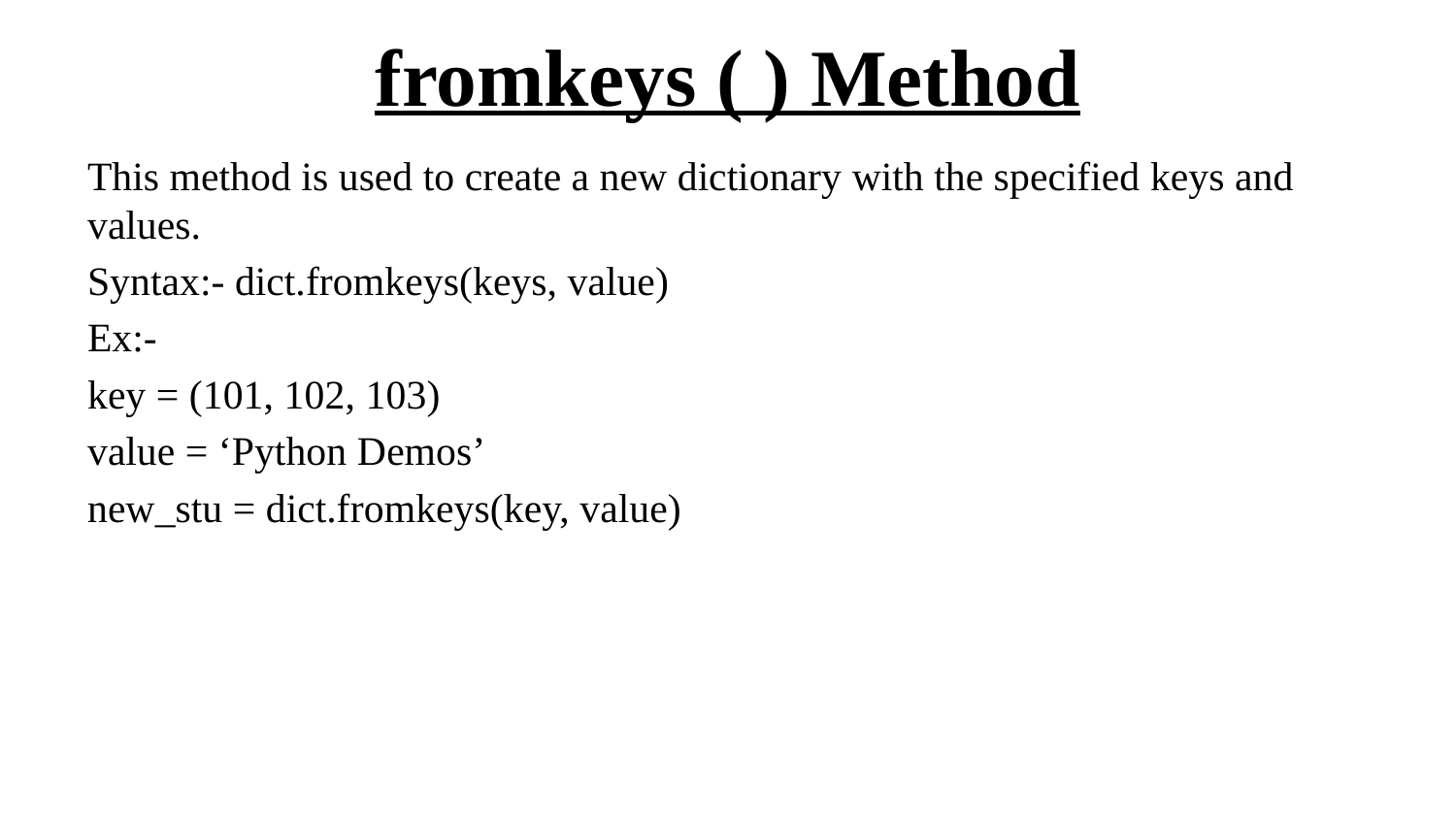

# fromkeys ( ) Method
This method is used to create a new dictionary with the specified keys and values.
Syntax:- dict.fromkeys(keys, value)
Ex:-
key = (101, 102, 103)
value = ‘Python Demos’
new_stu = dict.fromkeys(key, value)